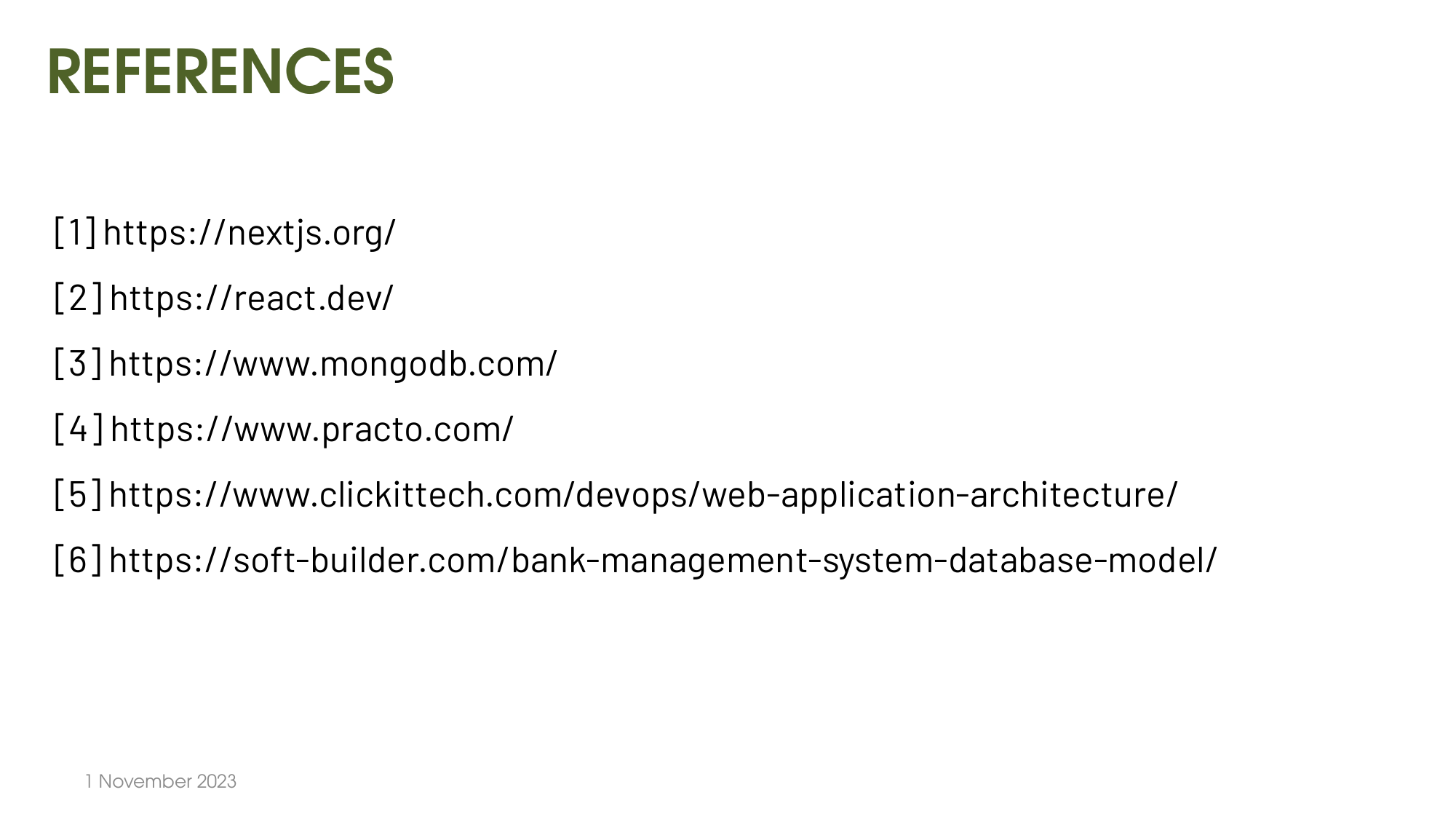

REFERENCES
[1] https://nextjs.org/
[2] https://react.dev/
[3] https://www.mongodb.com/
[4] https://www.practo.com/
[5] https://www.clickittech.com/devops/web-application-architecture/
[6] https://soft-builder.com/bank-management-system-database-model/
1 November 2023